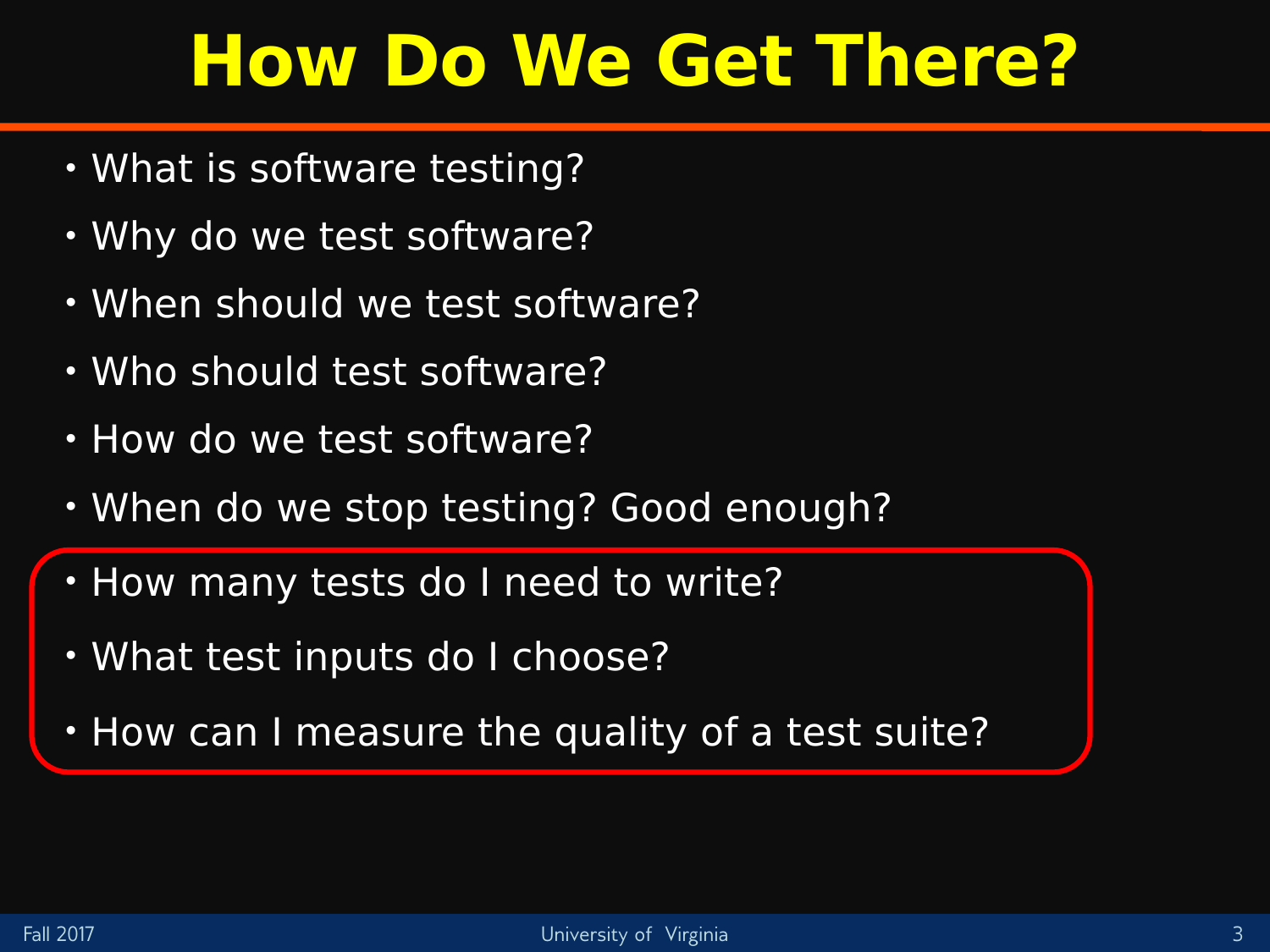

# How Do We Get There?
What is software testing?
Why do we test software?
When should we test software?
Who should test software?
How do we test software?
When do we stop testing? Good enough?
How many tests do I need to write?
What test inputs do I choose?
How can I measure the quality of a test suite?